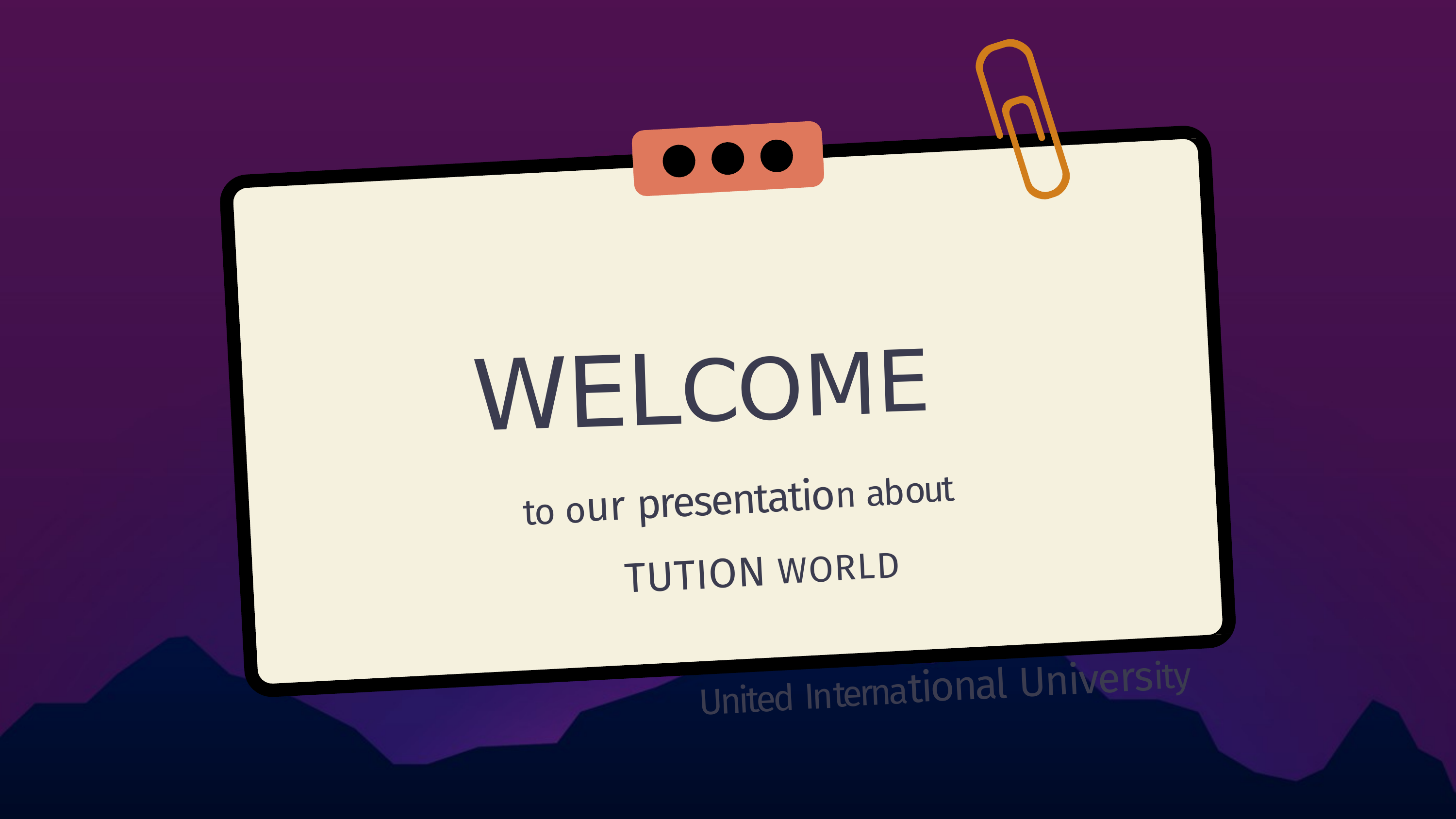

WELCOME
to our presentation about
TUTION WORLD
United International University